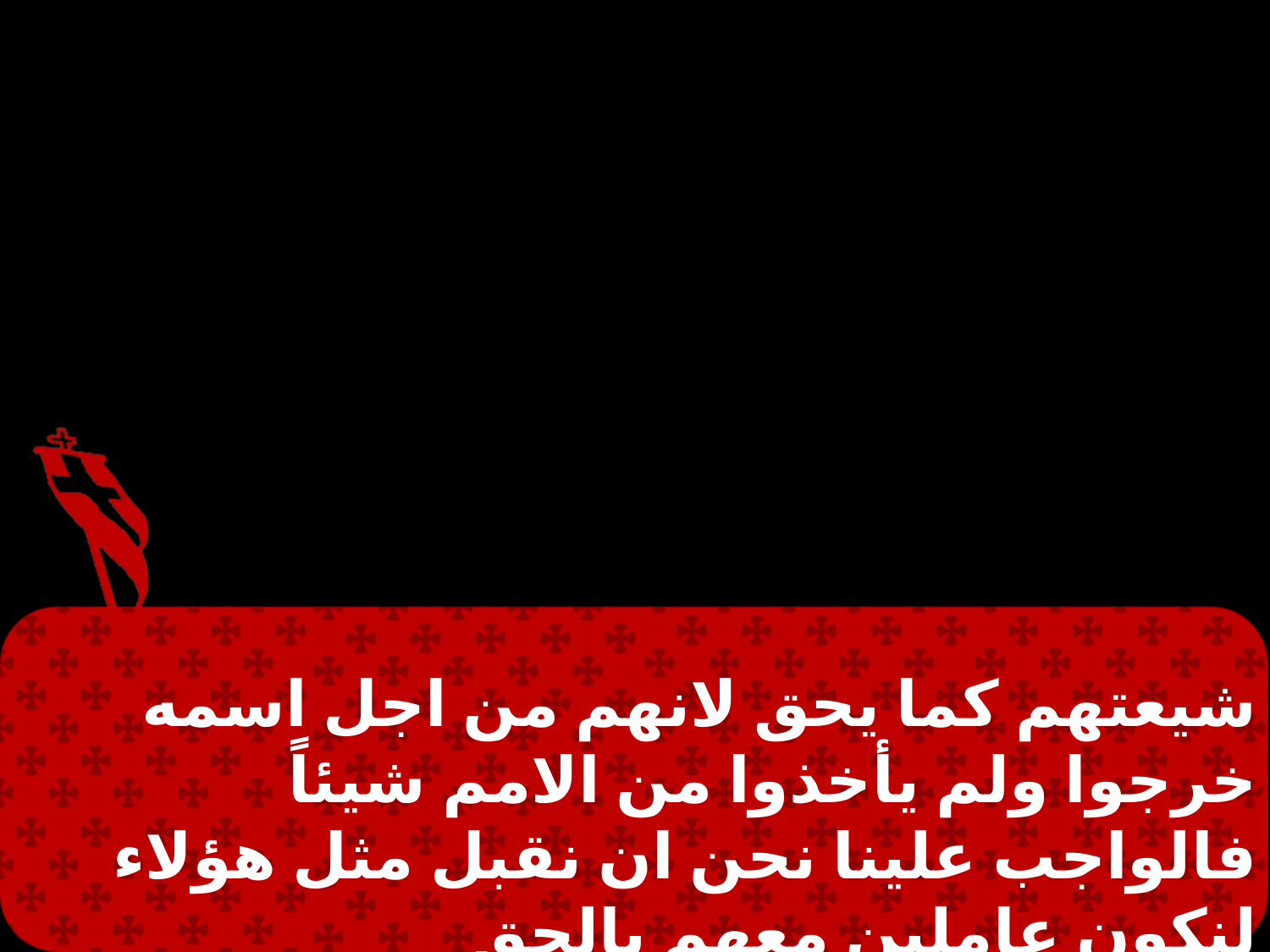

شيعتهم كما يحق لانهم من اجل اسمه خرجوا ولم يأخذوا من الامم شيئاً فالواجب علينا نحن ان نقبل مثل هؤلاء لنكون عاملين معهم بالحق